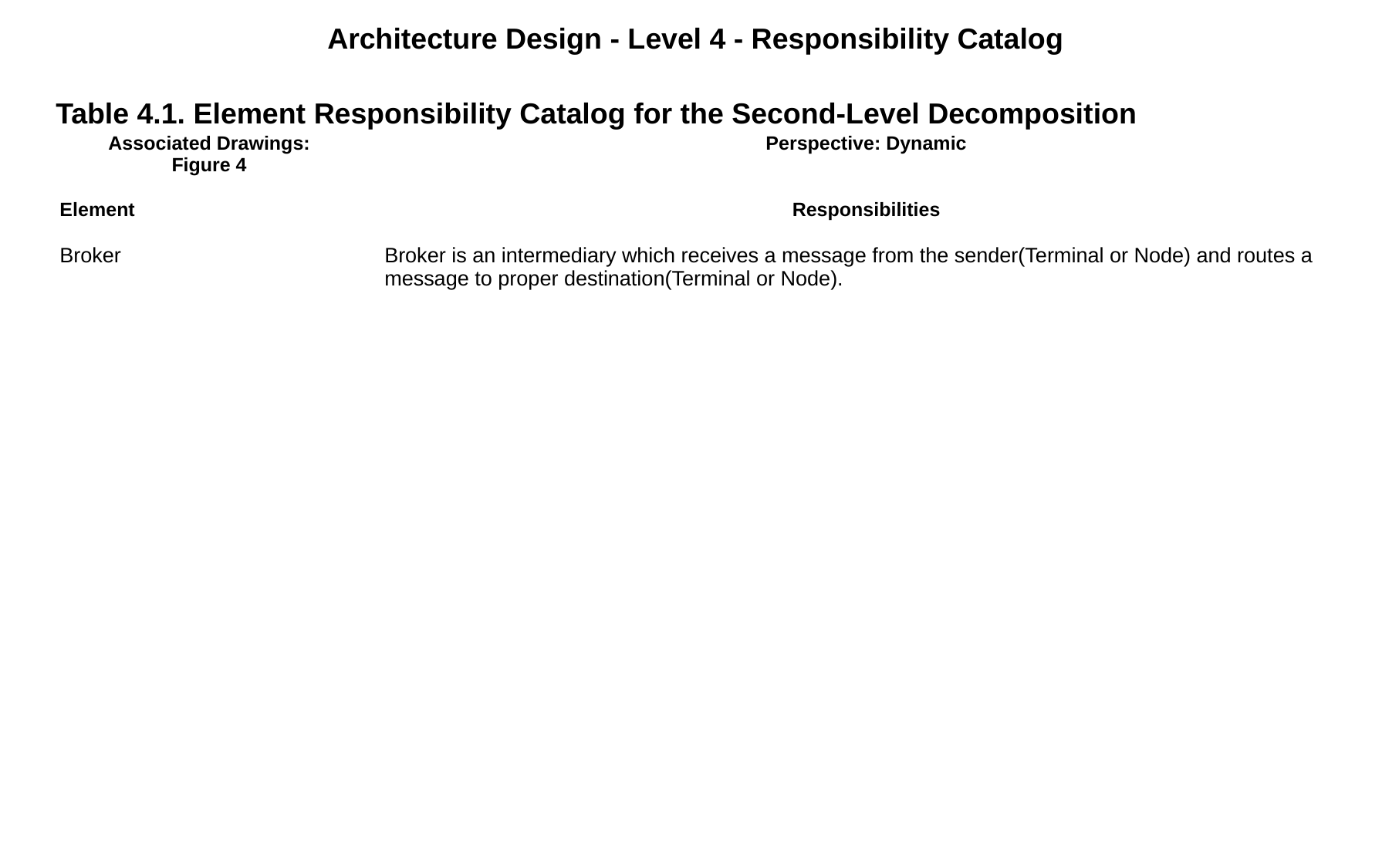

# Architecture Design - Level 4 - Responsibility Catalog
Table 4.1. Element Responsibility Catalog for the Second-Level Decomposition
| Associated Drawings: Figure 4 | Perspective: Dynamic |
| --- | --- |
| Element | Responsibilities |
| Broker | Broker is an intermediary which receives a message from the sender(Terminal or Node) and routes a message to proper destination(Terminal or Node). |